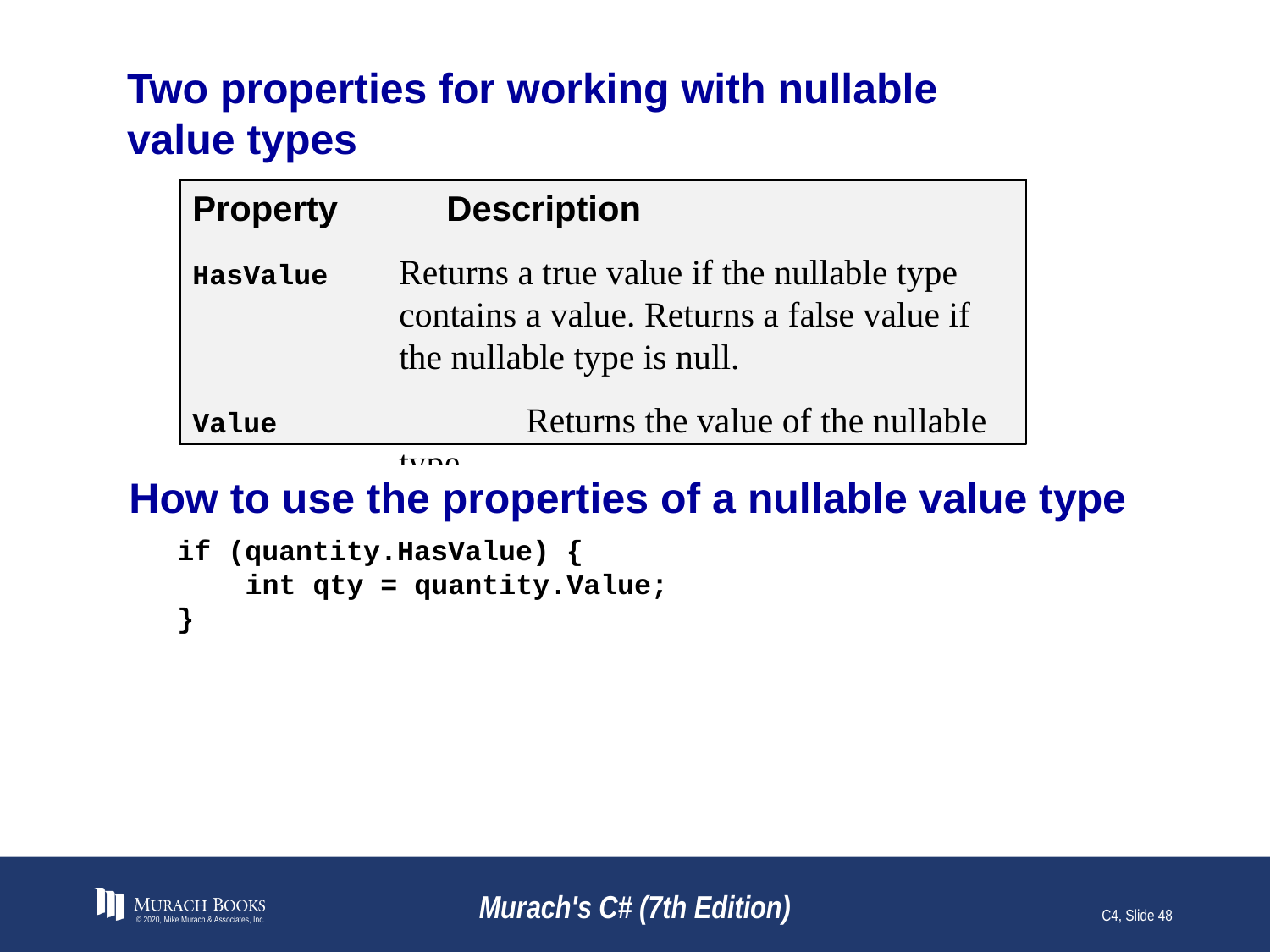

# Two properties for working with nullable value types
Property	Description
HasValue	Returns a true value if the nullable type contains a value. Returns a false value if the nullable type is null.
Value		Returns the value of the nullable type.

How to use the properties of a nullable value type
if (quantity.HasValue) {
    int qty = quantity.Value;
}

© 2020, Mike Murach & Associates, Inc.
Murach's C# (7th Edition)

C4, Slide 48